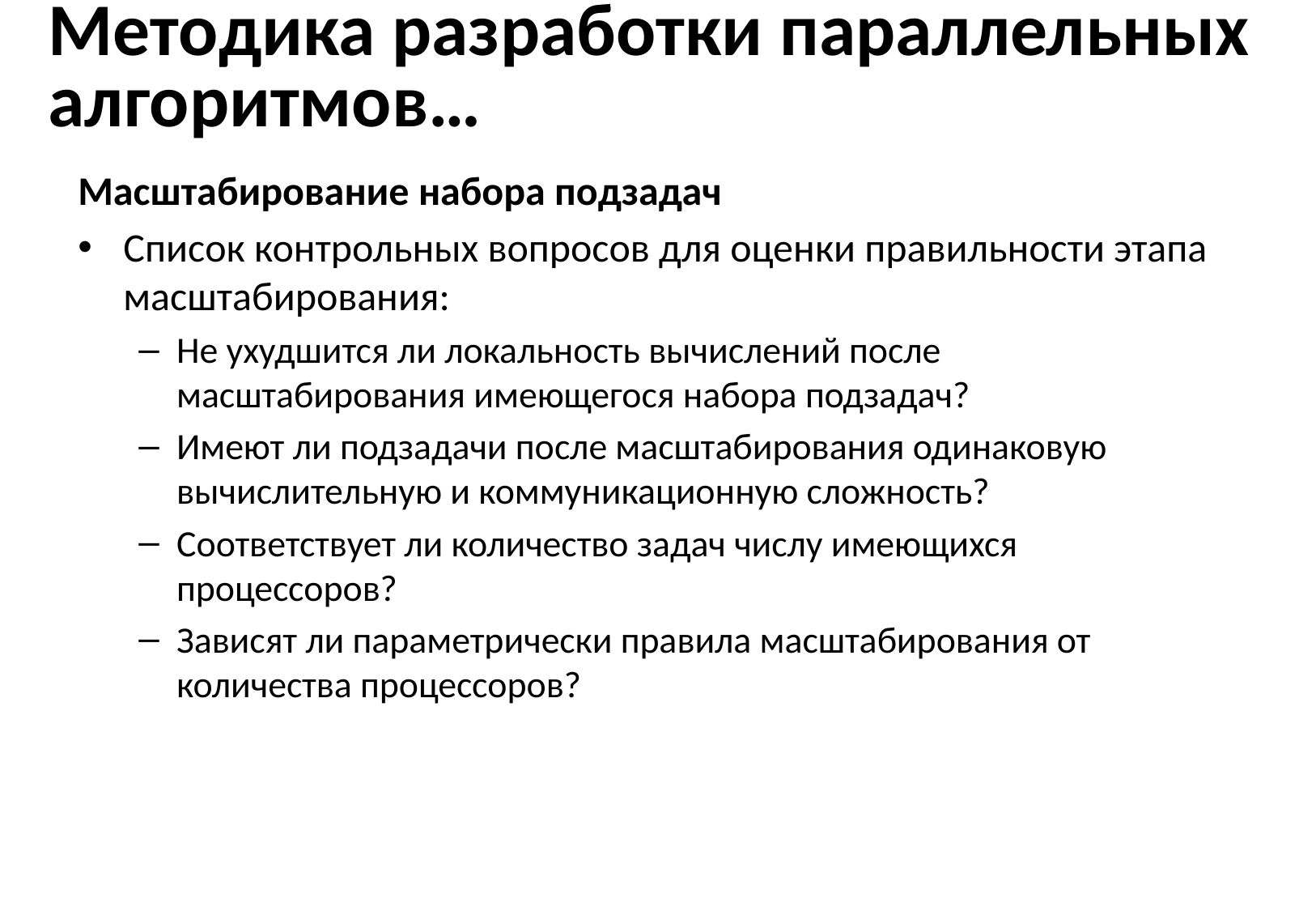

# Методика разработки параллельных алгоритмов…
Масштабирование набора подзадач
Список контрольных вопросов для оценки правильности этапа масштабирования:
Не ухудшится ли локальность вычислений после масштабирования имеющегося набора подзадач?
Имеют ли подзадачи после масштабирования одинаковую вычислительную и коммуникационную сложность?
Соответствует ли количество задач числу имеющихся процессоров?
Зависят ли параметрически правила масштабирования от количества процессоров?